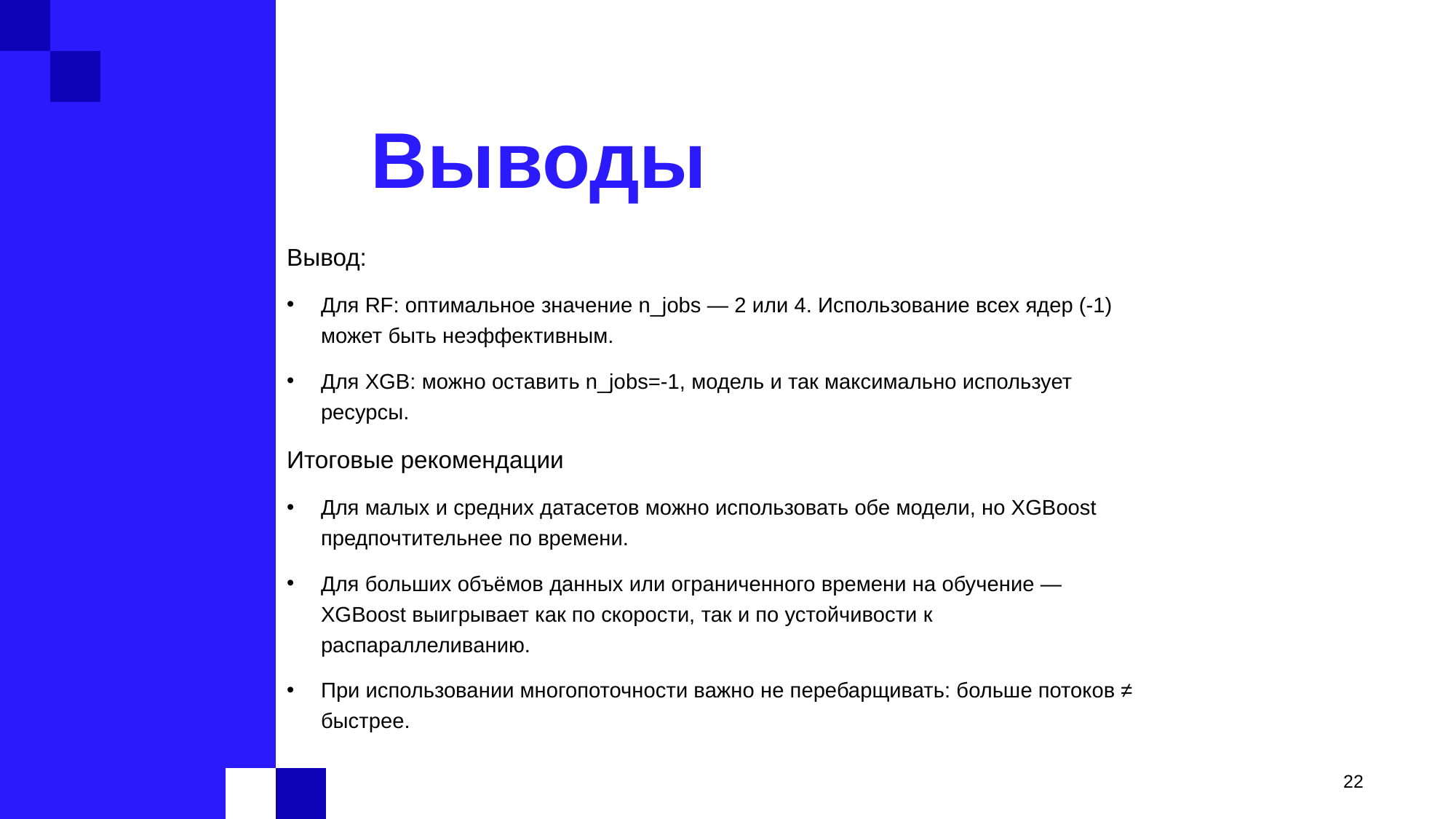

Выводы
Вывод:
Для RF: оптимальное значение n_jobs — 2 или 4. Использование всех ядер (-1) может быть неэффективным.
Для XGB: можно оставить n_jobs=-1, модель и так максимально использует ресурсы.
Итоговые рекомендации
Для малых и средних датасетов можно использовать обе модели, но XGBoost предпочтительнее по времени.
Для больших объёмов данных или ограниченного времени на обучение — XGBoost выигрывает как по скорости, так и по устойчивости к распараллеливанию.
При использовании многопоточности важно не перебарщивать: больше потоков ≠ быстрее.
22